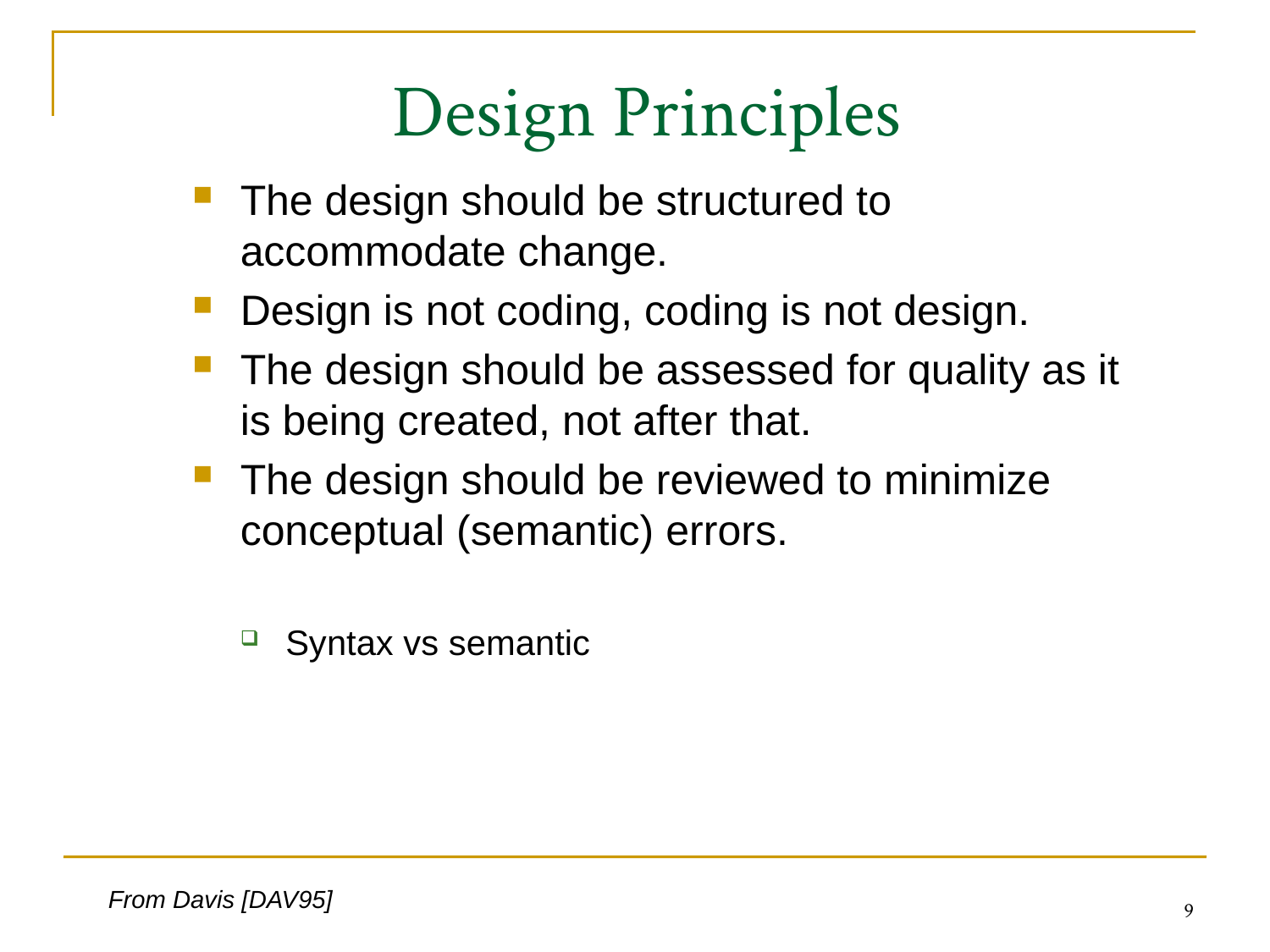

# Design Principles
The design should be structured to accommodate change.
Design is not coding, coding is not design.
The design should be assessed for quality as it is being created, not after that.
The design should be reviewed to minimize conceptual (semantic) errors.

Syntax vs semantic
9
From Davis [DAV95]